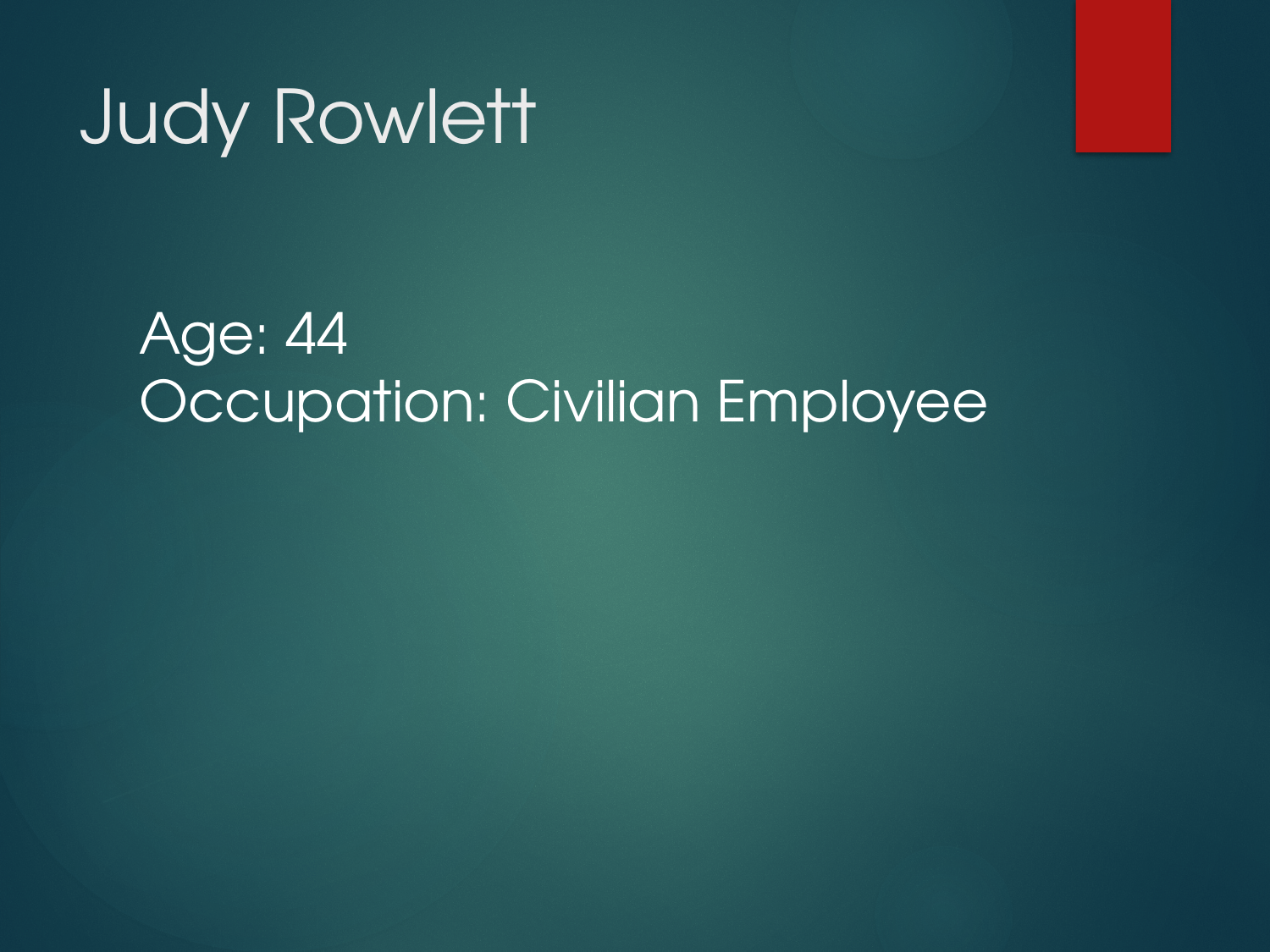

# Judy Rowlett

Age: 44
Occupation: Civilian Employee